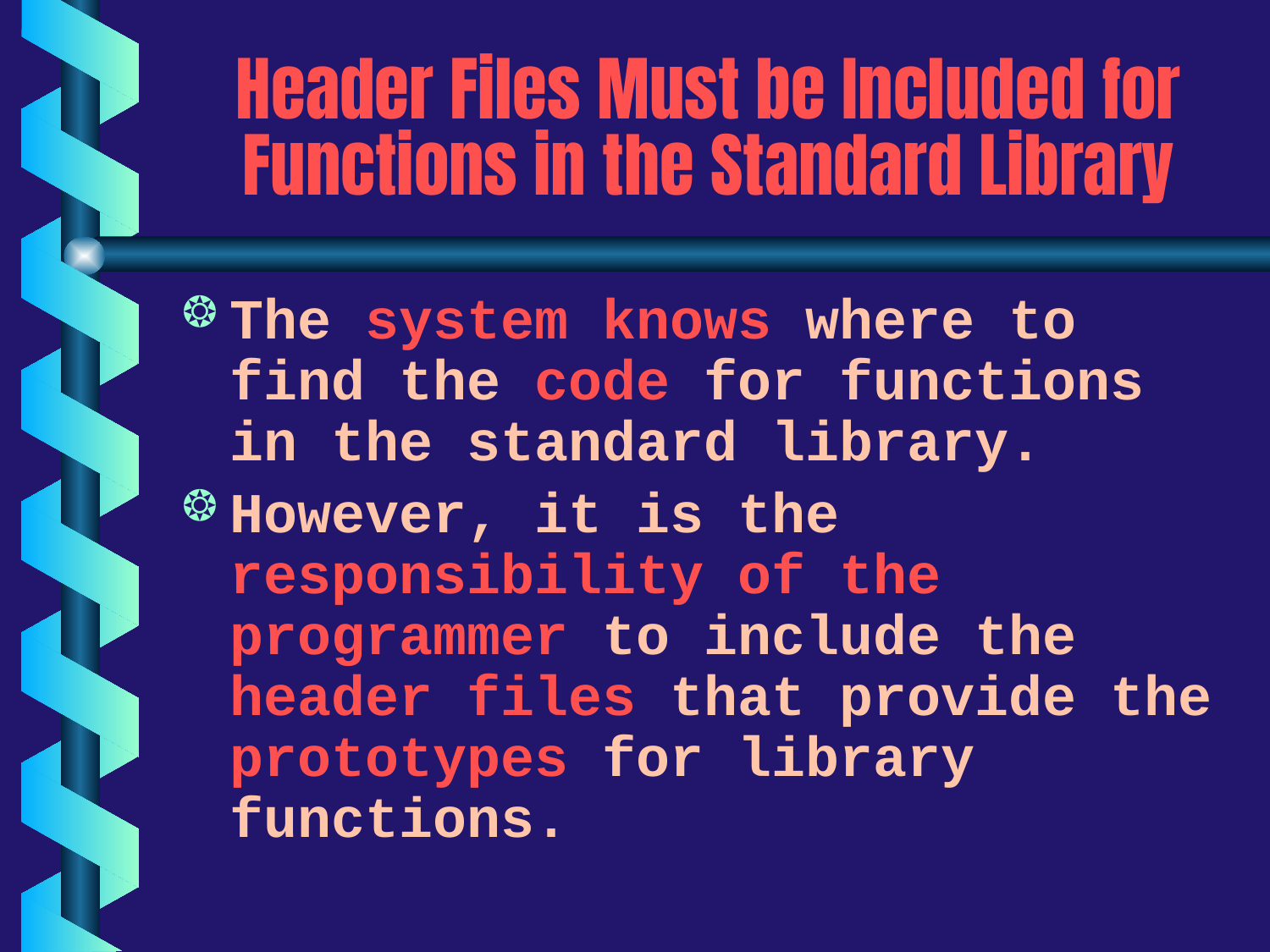

# Header Files Must be Included for Functions in the Standard Library
The system knows where to find the code for functions in the standard library.
However, it is the responsibility of the programmer to include the header files that provide the prototypes for library functions.